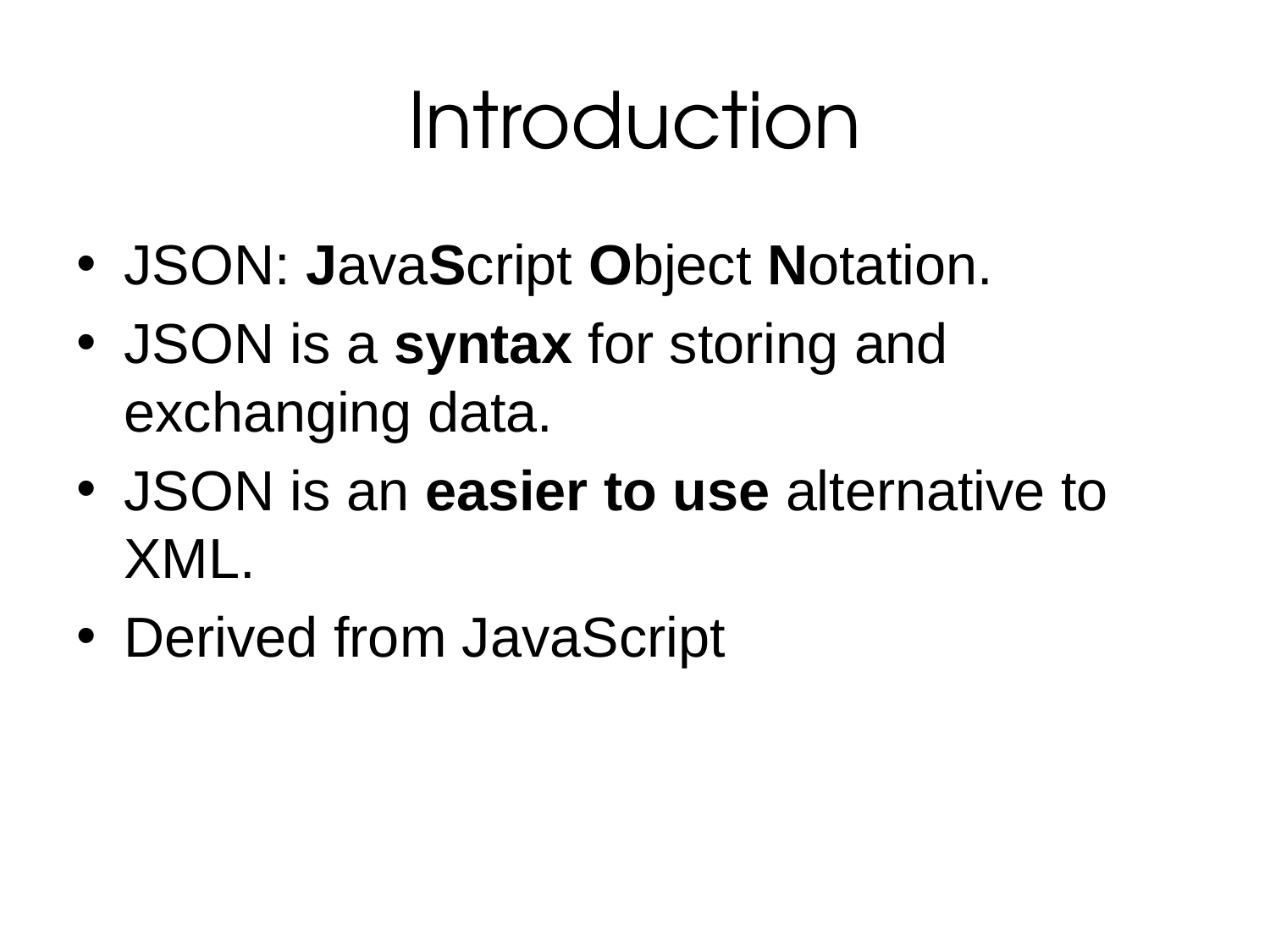

# Introduction
JSON: JavaScript Object Notation.
JSON is a syntax for storing and exchanging data.
JSON is an easier to use alternative to XML.
Derived from JavaScript